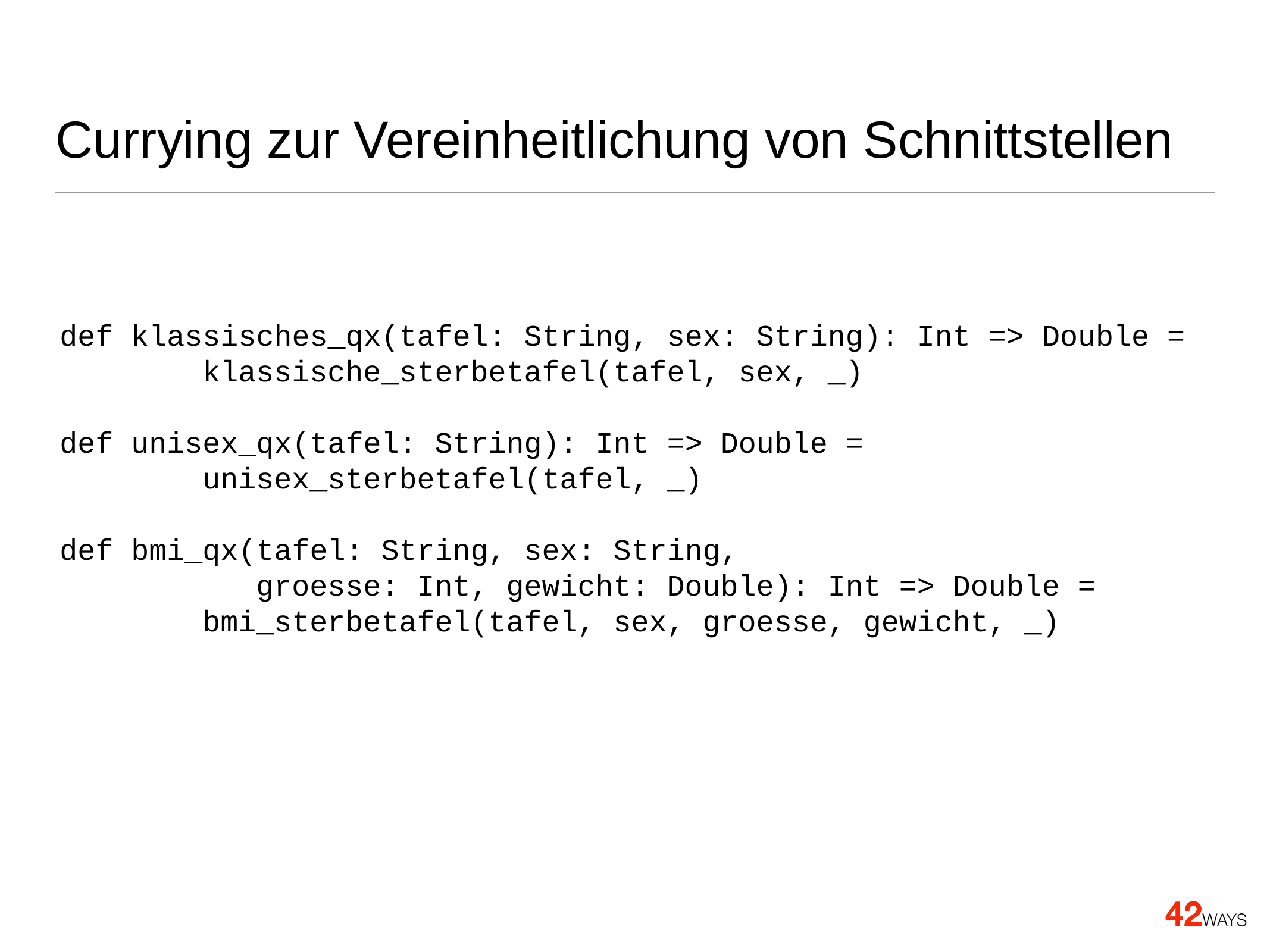

# Currying zur Vereinheitlichung von Schnittstellen
def klassisches_qx(tafel: String, sex: String): Int => Double =
        klassische_sterbetafel(tafel, sex, _)

def unisex_qx(tafel: String): Int => Double =
        unisex_sterbetafel(tafel, _)

def bmi_qx(tafel: String, sex: String,
           groesse: Int, gewicht: Double): Int => Double =
        bmi_sterbetafel(tafel, sex, groesse, gewicht, _)